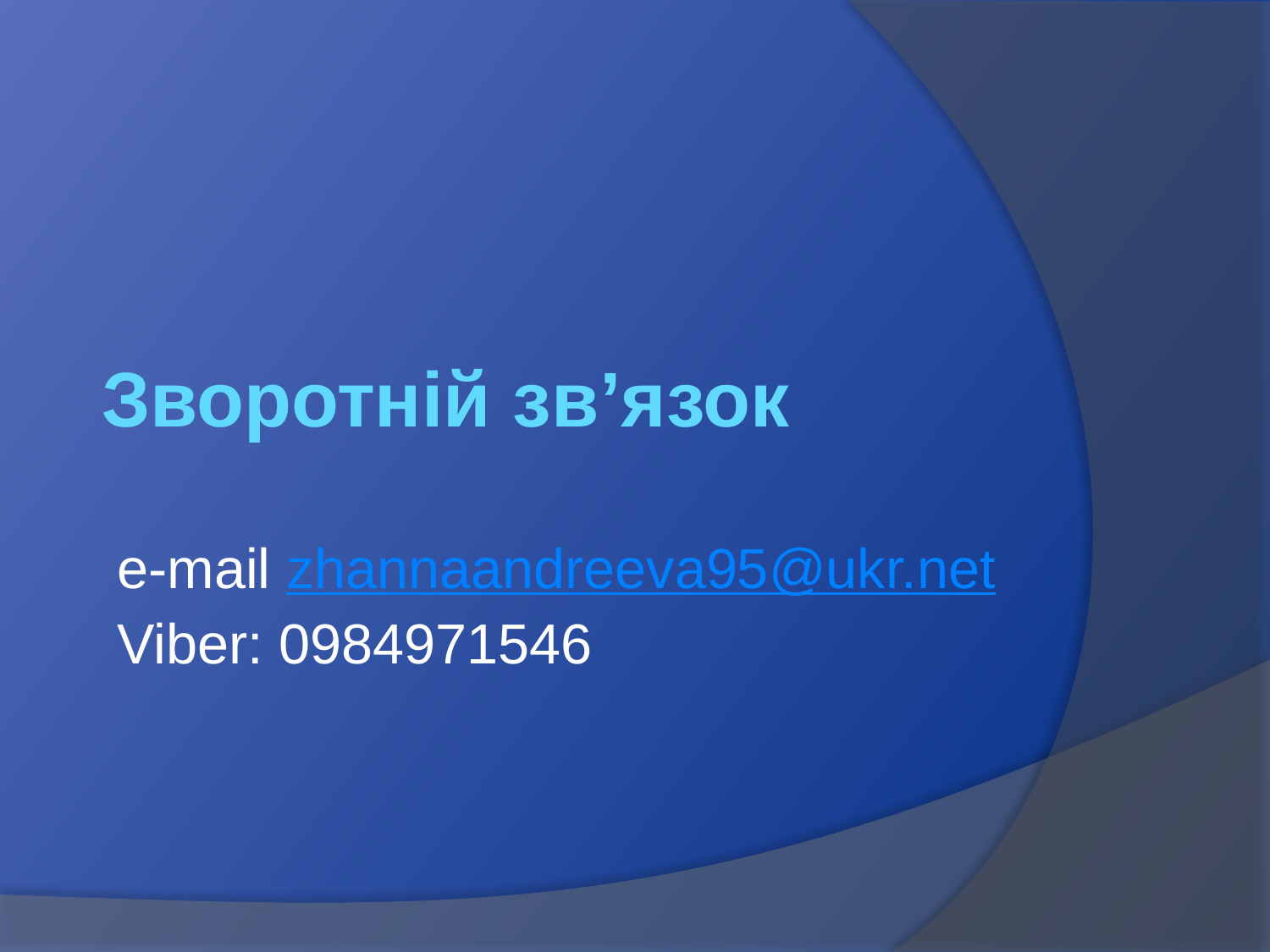

# Зворотній зв’язок
e-mail zhannaandreeva95@ukr.net
Viber: 0984971546